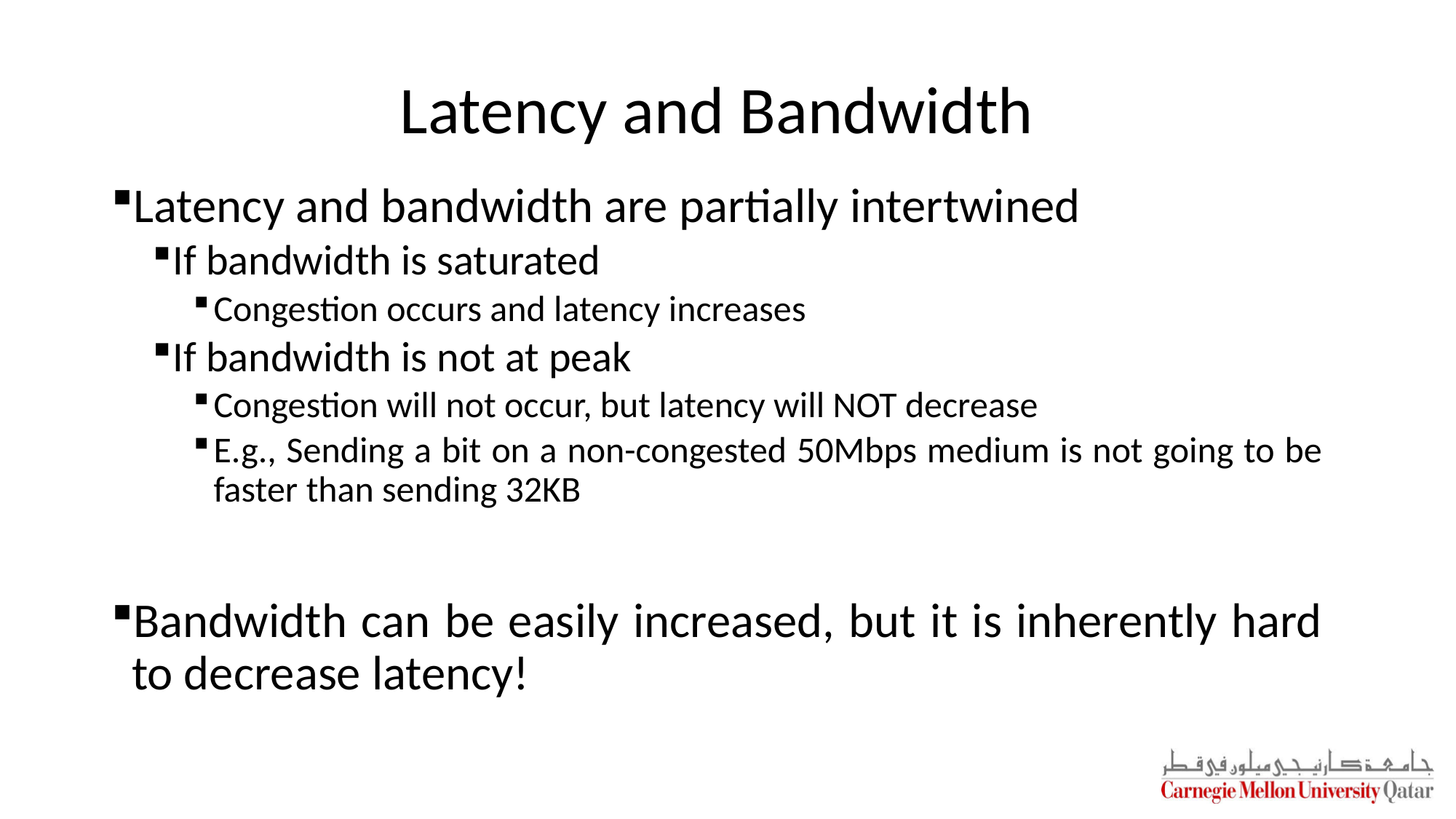

# Latency and Bandwidth
Latency and bandwidth are partially intertwined
If bandwidth is saturated
Congestion occurs and latency increases
If bandwidth is not at peak
Congestion will not occur, but latency will NOT decrease
E.g., Sending a bit on a non-congested 50Mbps medium is not going to be faster than sending 32KB

Bandwidth can be easily increased, but it is inherently hard to decrease latency!